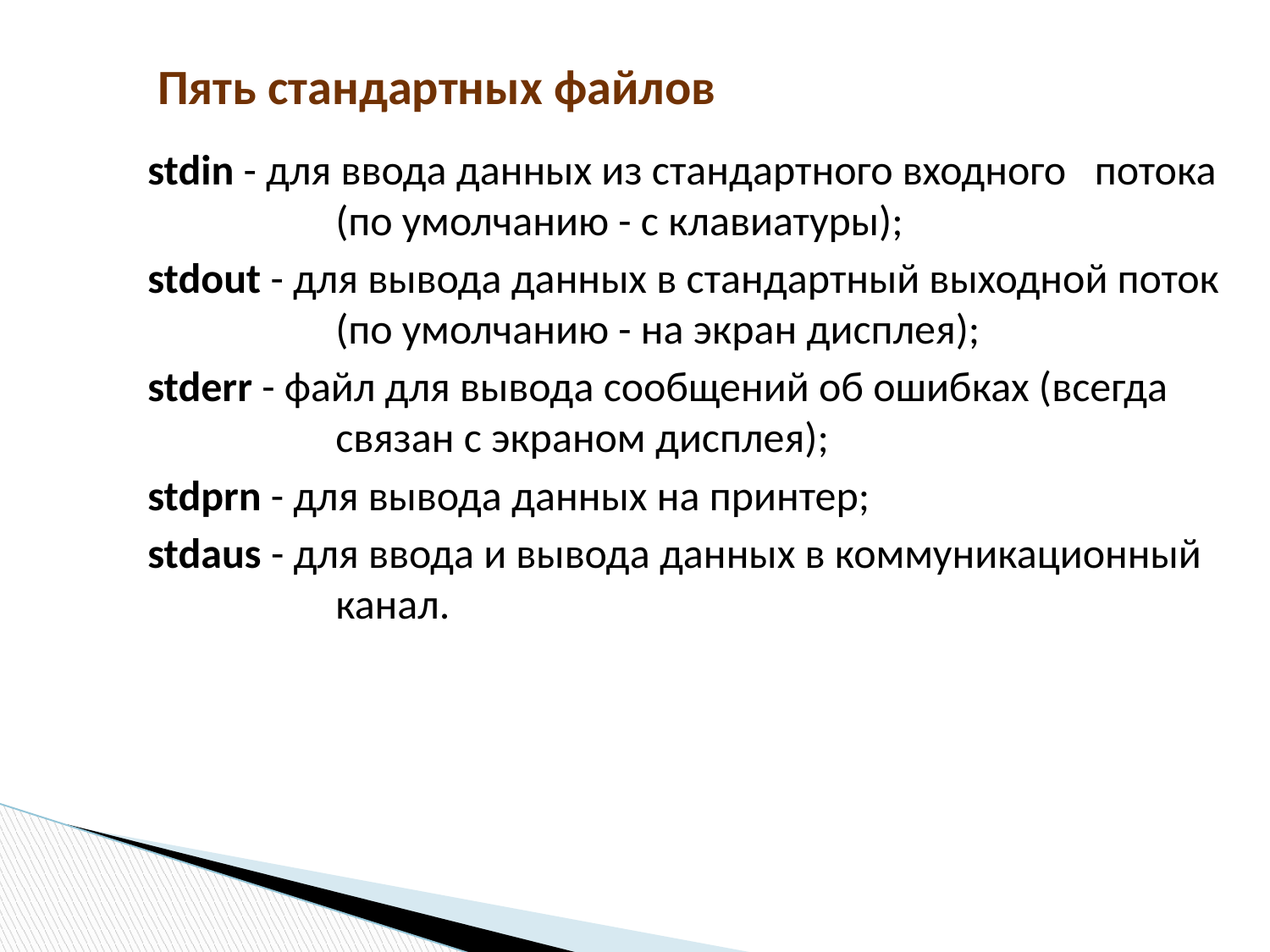

# Пять стандартных файлов
stdin - для ввода данных из стандартного входного   потока (по умолчанию - c клавиатуры);
stdout - для вывода данных в стандартный выходной поток (по умолчанию - на экран дисплея);
stderr - файл для вывода сообщений об ошибках (всегда связан с экраном дисплея);
stdprn - для вывода данных на принтер;
stdaus - для ввода и вывода данных в коммуникационный канал.